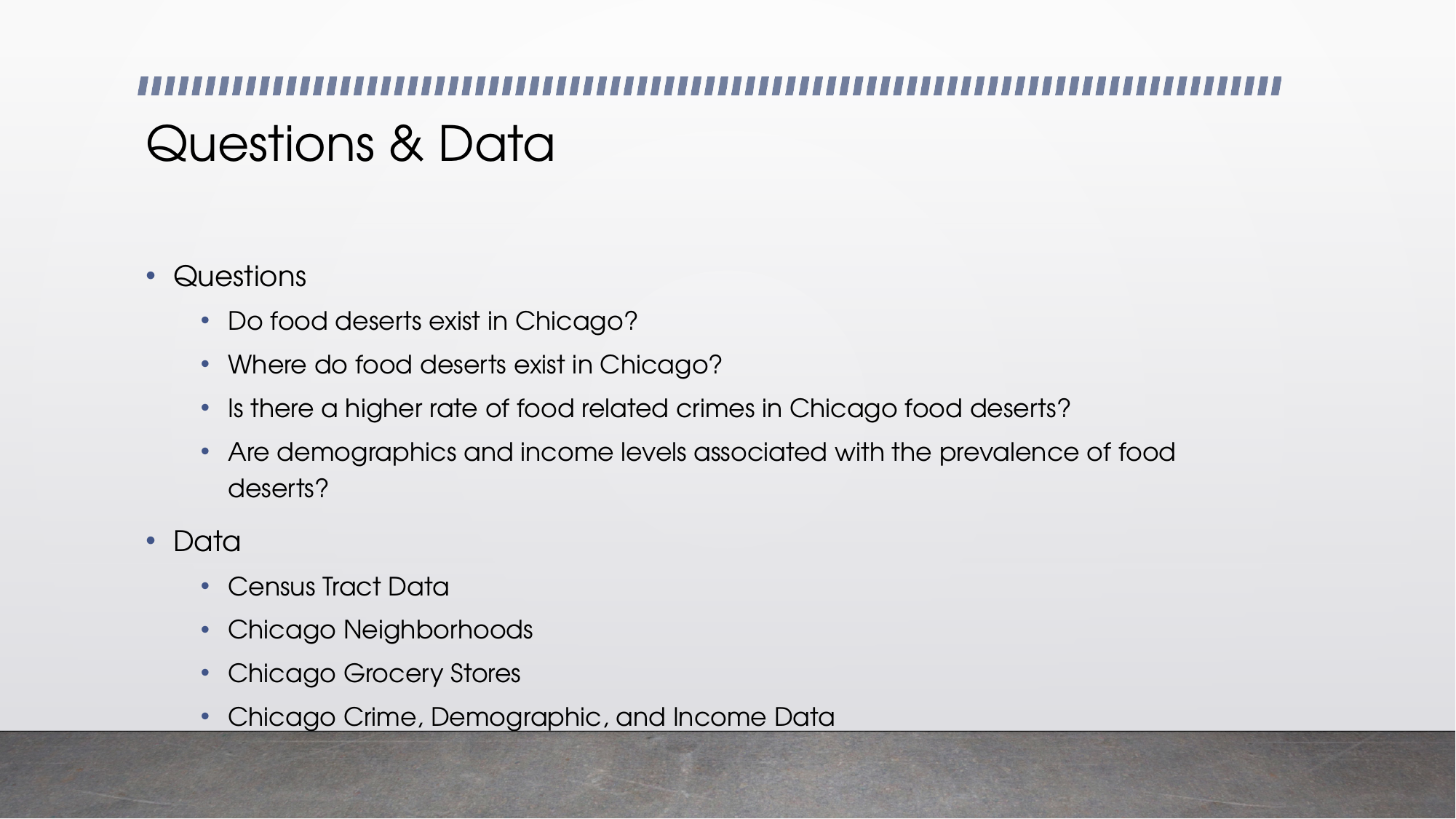

# Questions & Data
Questions
Do food deserts exist in Chicago?
Where do food deserts exist in Chicago?
Is there a higher rate of food related crimes in Chicago food deserts?
Are demographics and income levels associated with the prevalence of food deserts?
Data
Census Tract Data
Chicago Neighborhoods
Chicago Grocery Stores
Chicago Crime, Demographic, and Income Data